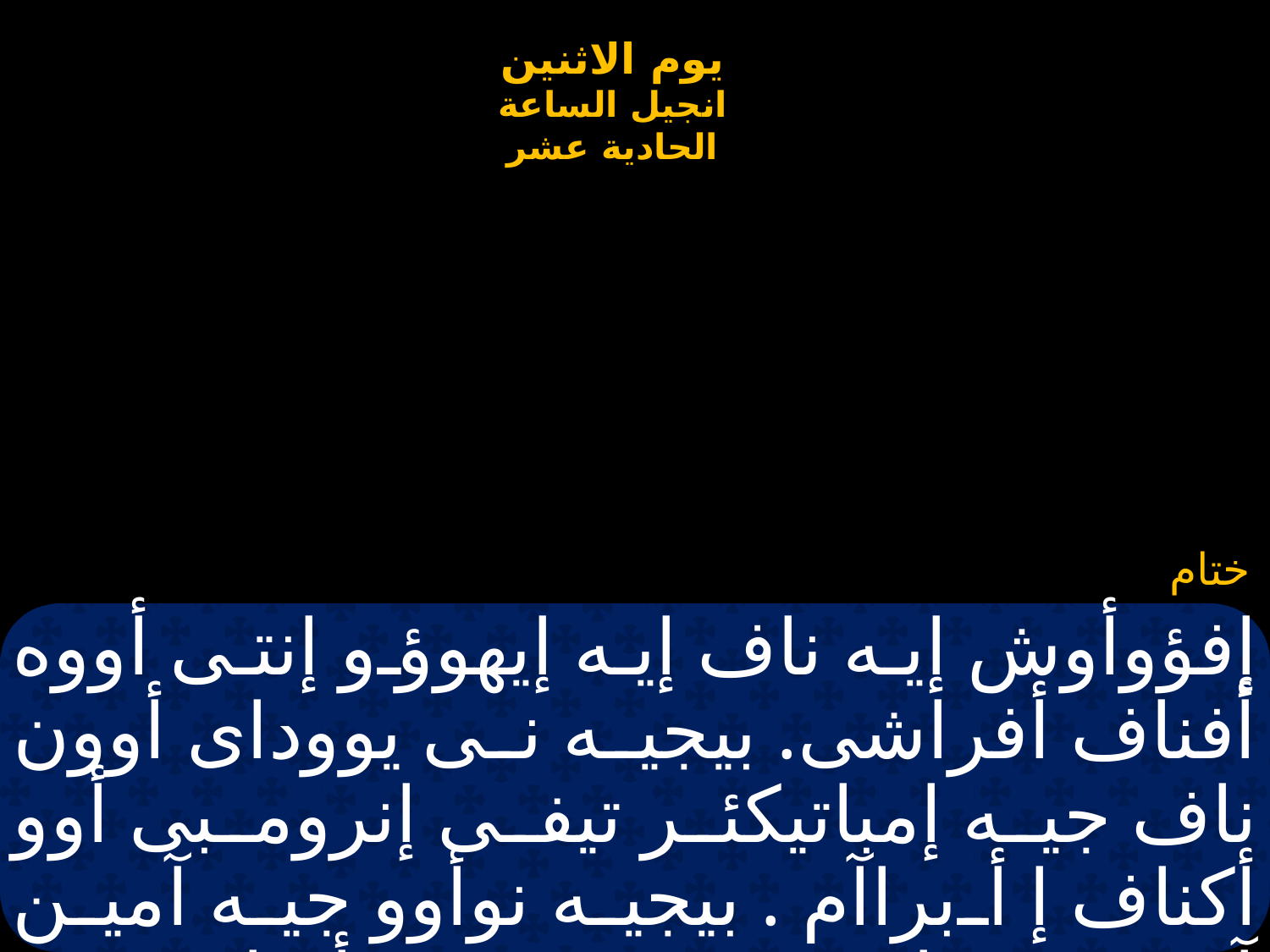

# إفؤوأوش إيه ناف إيه إيهوؤو إنتى أووه أفناف أفراشى. بيجيه نى يووداى أوون ناف جيه إمباتيكئر تيفى إنرومبى أوو أكناف إ أبراآم . بيجيه نوأوو جيه آمين آمين تيجو إمموس نوتين جيه أمباتيه